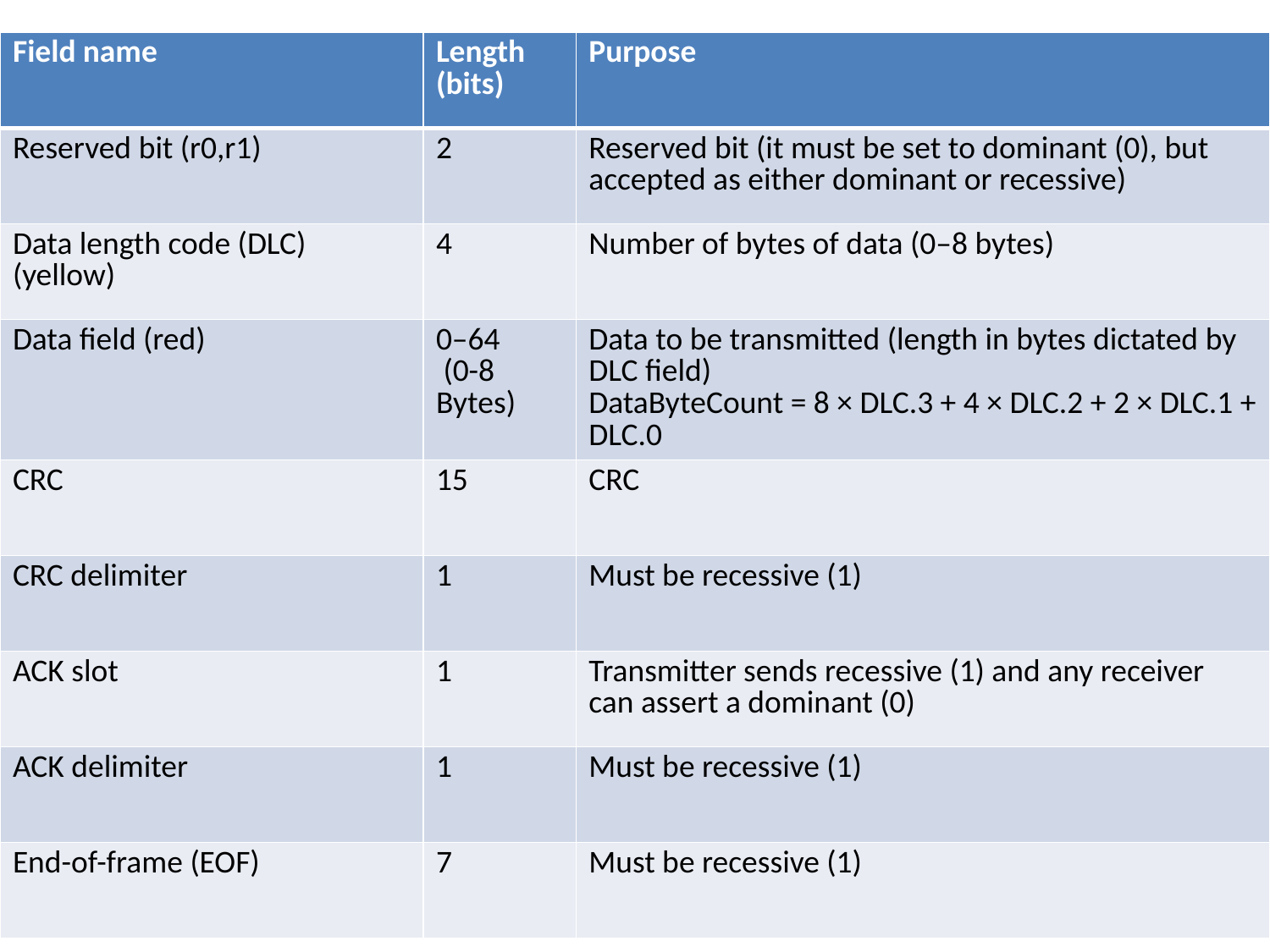

| Field name | Length (bits) | Purpose |
| --- | --- | --- |
| Reserved bit (r0,r1) | 2 | Reserved bit (it must be set to dominant (0), but accepted as either dominant or recessive) |
| Data length code (DLC) (yellow) | 4 | Number of bytes of data (0–8 bytes) |
| Data field (red) | 0–64 (0-8 Bytes) | Data to be transmitted (length in bytes dictated by DLC field) DataByteCount = 8 × DLC.3 + 4 × DLC.2 + 2 × DLC.1 + DLC.0 |
| CRC | 15 | CRC |
| CRC delimiter | 1 | Must be recessive (1) |
| ACK slot | 1 | Transmitter sends recessive (1) and any receiver can assert a dominant (0) |
| ACK delimiter | 1 | Must be recessive (1) |
| End-of-frame (EOF) | 7 | Must be recessive (1) |